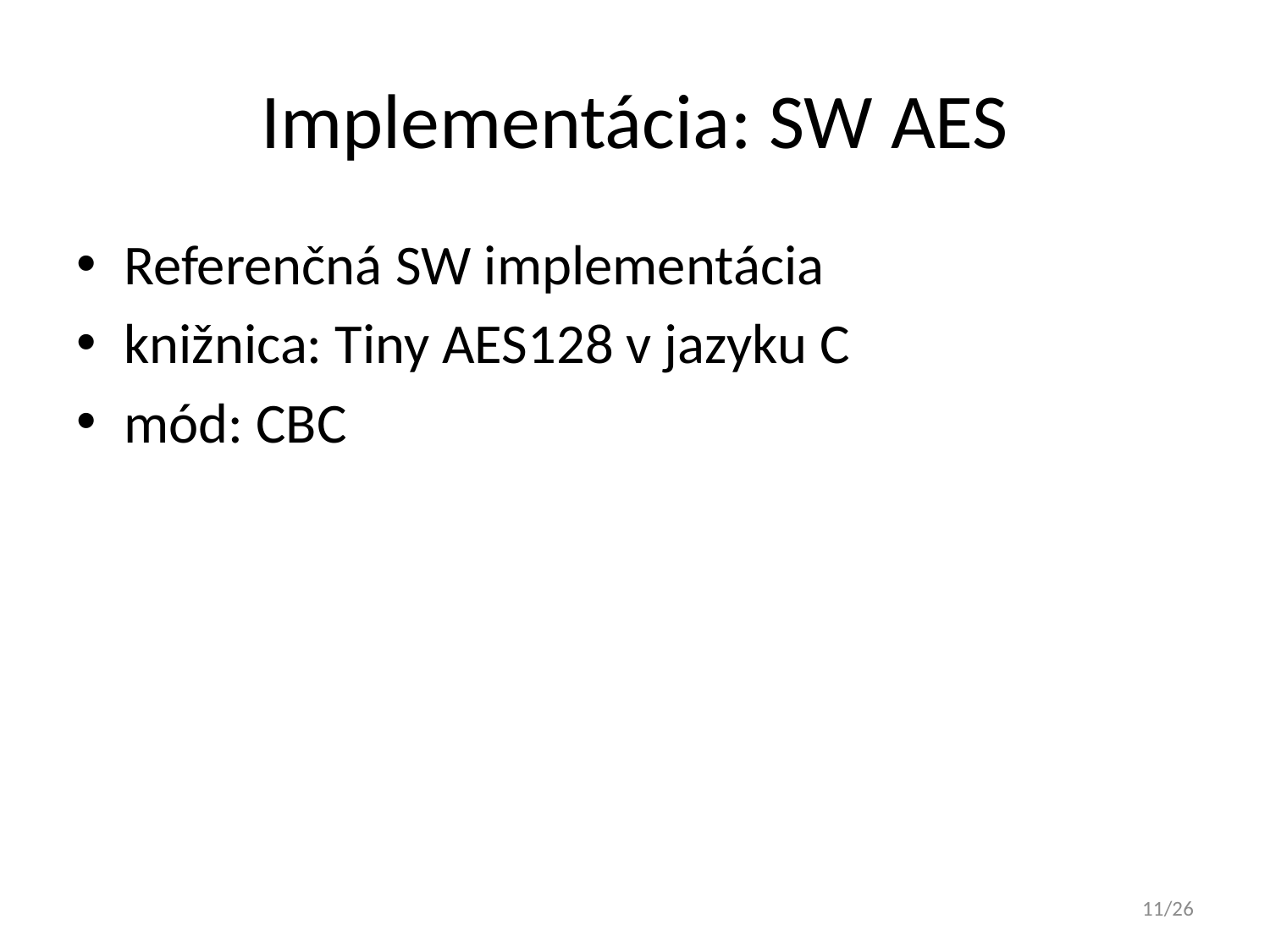

# Implementácia: SW AES
Referenčná SW implementácia
knižnica: Tiny AES128 v jazyku C
mód: CBC
11/26